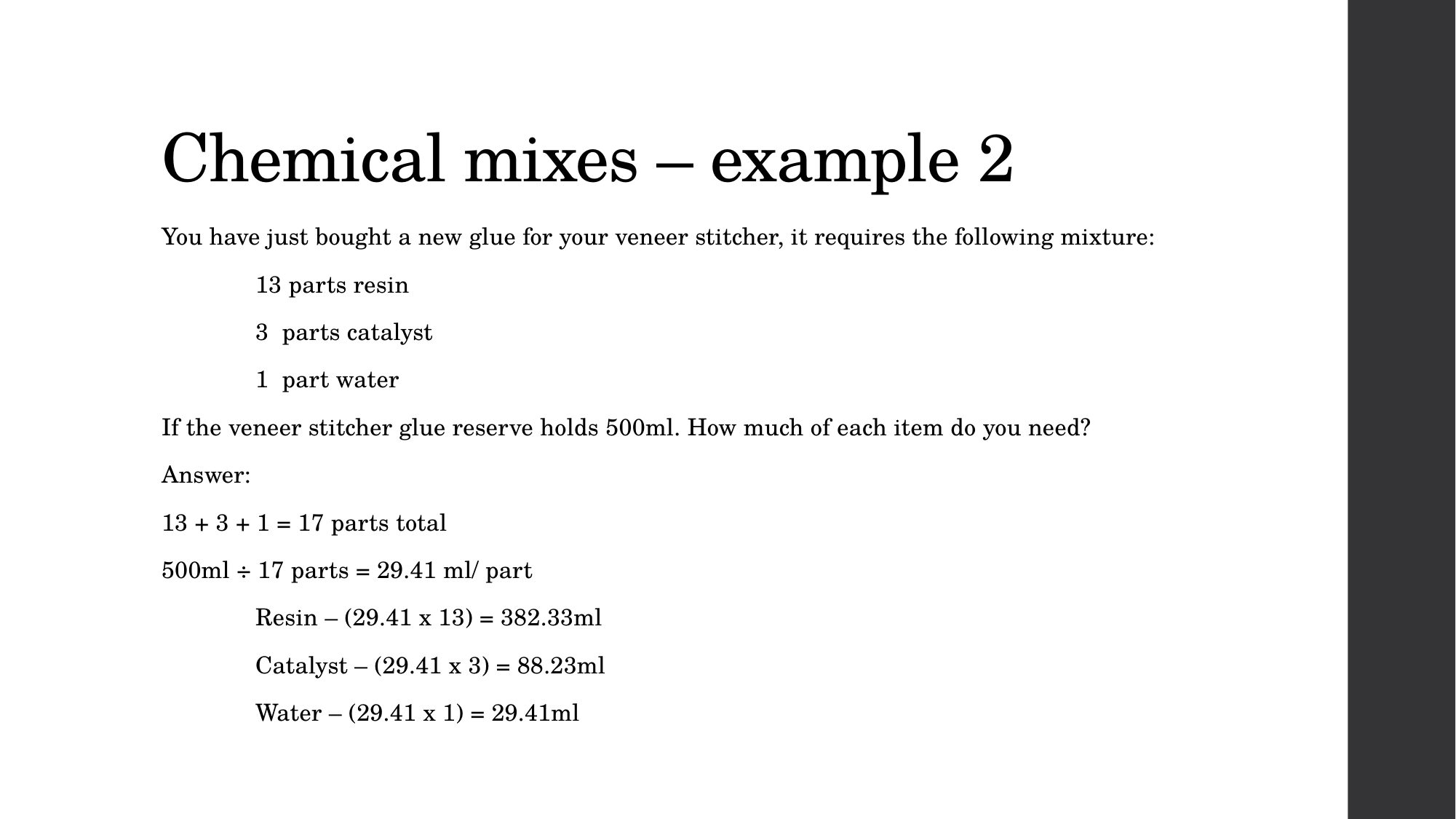

# Chemical mixes – example 2
You have just bought a new glue for your veneer stitcher, it requires the following mixture:
	13 parts resin
	3  parts catalyst
	1  part water
If the veneer stitcher glue reserve holds 500ml. How much of each item do you need?
Answer:
13 + 3 + 1 = 17 parts total
500ml ÷ 17 parts = 29.41 ml/ part
	Resin – (29.41 x 13) = 382.33ml
	Catalyst – (29.41 x 3) = 88.23ml
	Water – (29.41 x 1) = 29.41ml